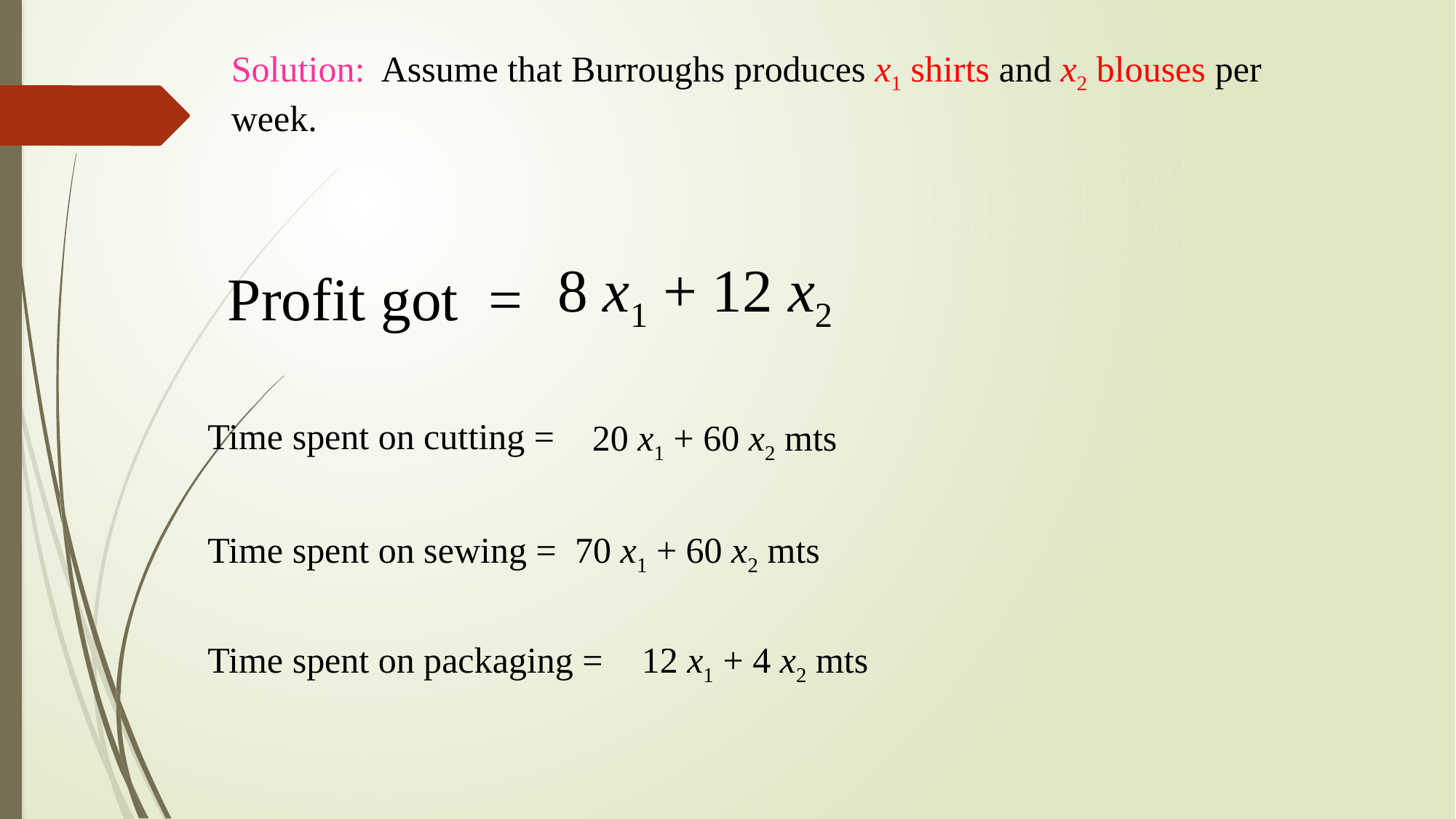

Solution:  Assume that Burroughs produces x1 shirts and x2 blouses per week.
8 x1 + 12 x2
Profit got  =
 Time spent on cutting =
20 x1 + 60 x2 mts
 Time spent on sewing =
70 x1 + 60 x2 mts
 Time spent on packaging =
 12 x1 + 4 x2 mts